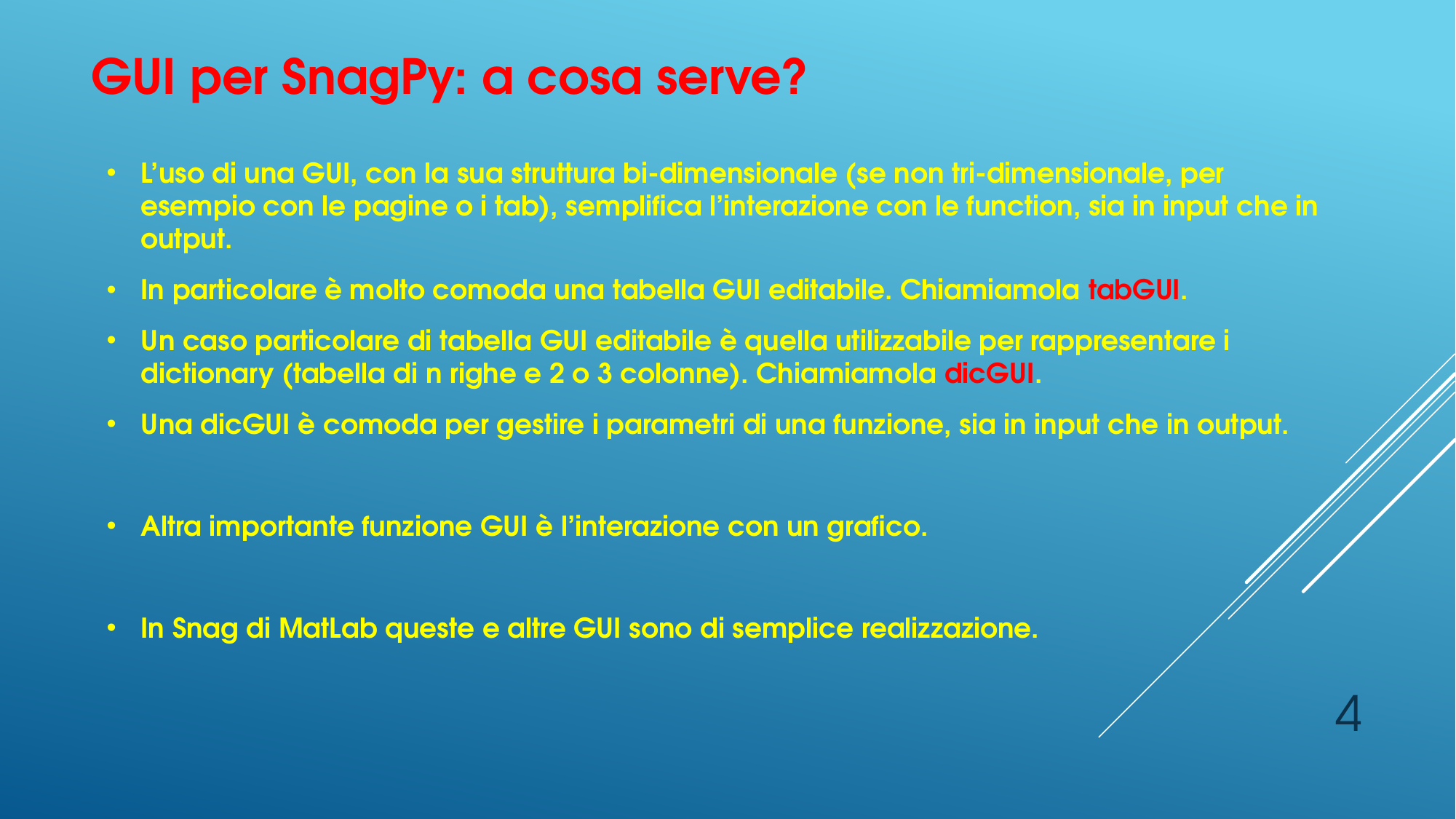

GUI per SnagPy: a cosa serve?
L’uso di una GUI, con la sua struttura bi-dimensionale (se non tri-dimensionale, per esempio con le pagine o i tab), semplifica l’interazione con le function, sia in input che in output.
In particolare è molto comoda una tabella GUI editabile. Chiamiamola tabGUI.
Un caso particolare di tabella GUI editabile è quella utilizzabile per rappresentare i dictionary (tabella di n righe e 2 o 3 colonne). Chiamiamola dicGUI.
Una dicGUI è comoda per gestire i parametri di una funzione, sia in input che in output.

Altra importante funzione GUI è l’interazione con un grafico.

In Snag di MatLab queste e altre GUI sono di semplice realizzazione.

4